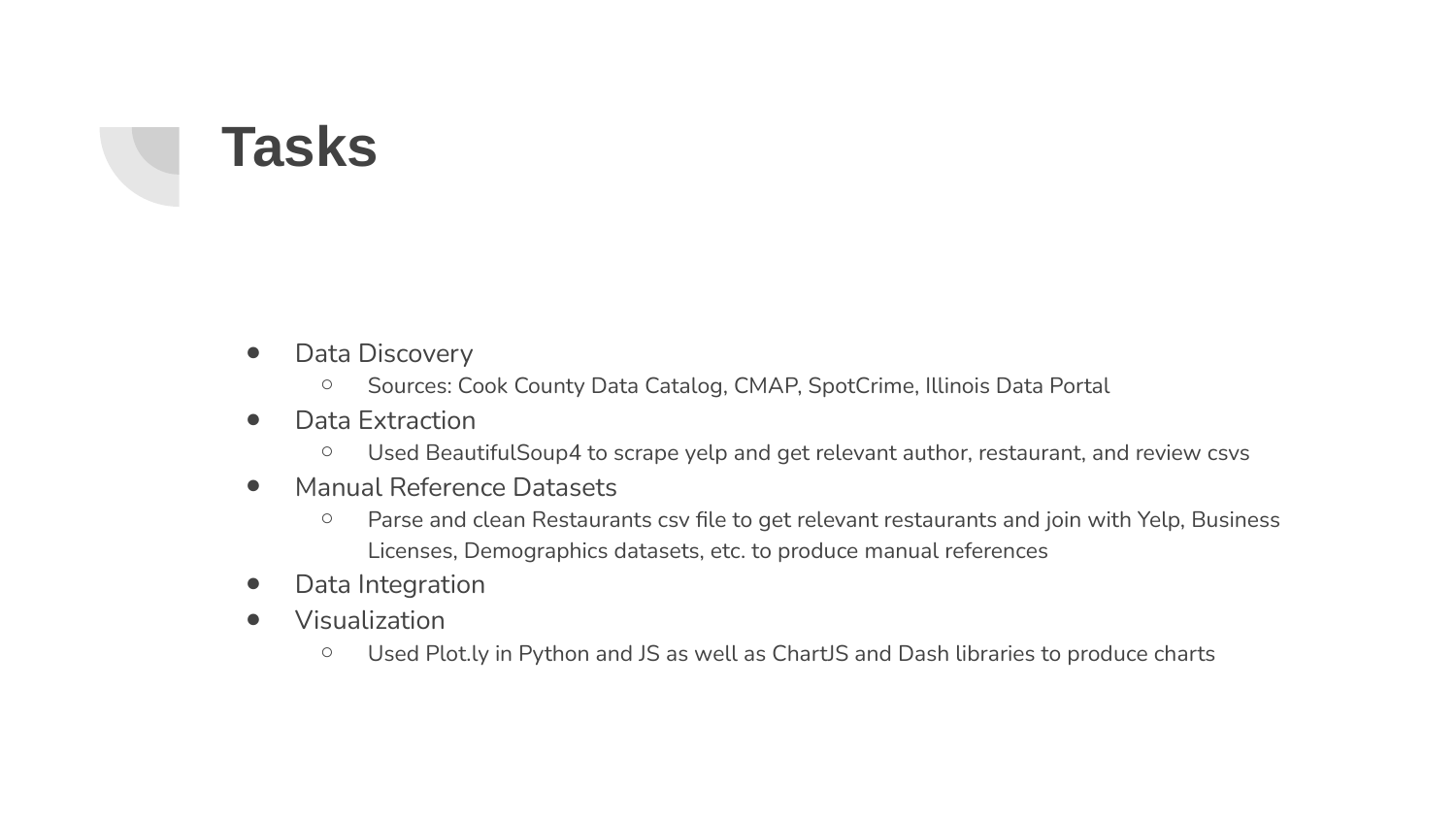

# Tasks
Data Discovery
Sources: Cook County Data Catalog, CMAP, SpotCrime, Illinois Data Portal
Data Extraction
Used BeautifulSoup4 to scrape yelp and get relevant author, restaurant, and review csvs
Manual Reference Datasets
Parse and clean Restaurants csv file to get relevant restaurants and join with Yelp, Business Licenses, Demographics datasets, etc. to produce manual references
Data Integration
Visualization
Used Plot.ly in Python and JS as well as ChartJS and Dash libraries to produce charts